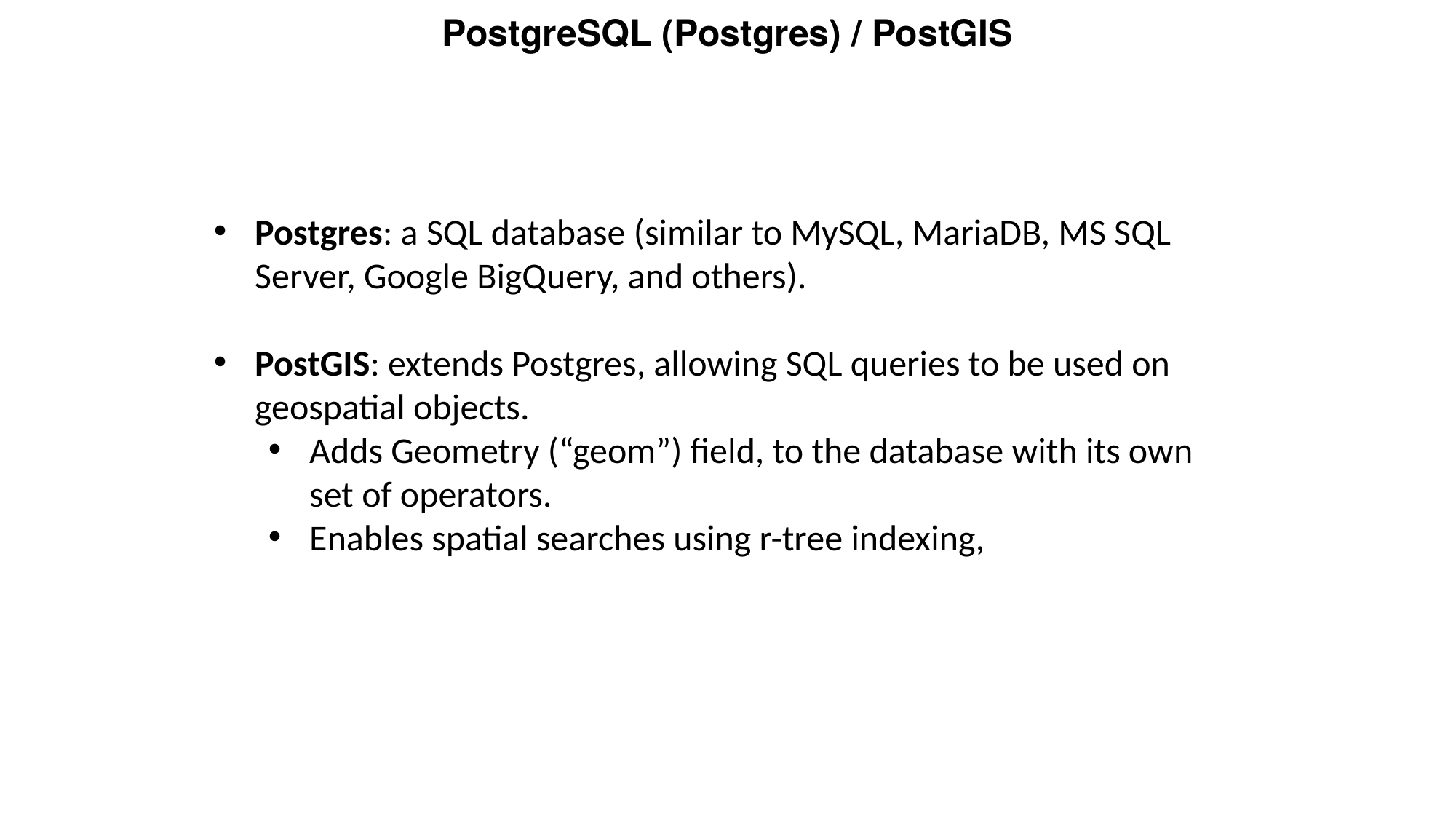

PostgreSQL (Postgres) / PostGIS

Postgres: a SQL database (similar to MySQL, MariaDB, MS SQL Server, Google BigQuery, and others).
PostGIS: extends Postgres, allowing SQL queries to be used on geospatial objects.
Adds Geometry (“geom”) field, to the database with its own set of operators.
Enables spatial searches using r-tree indexing,